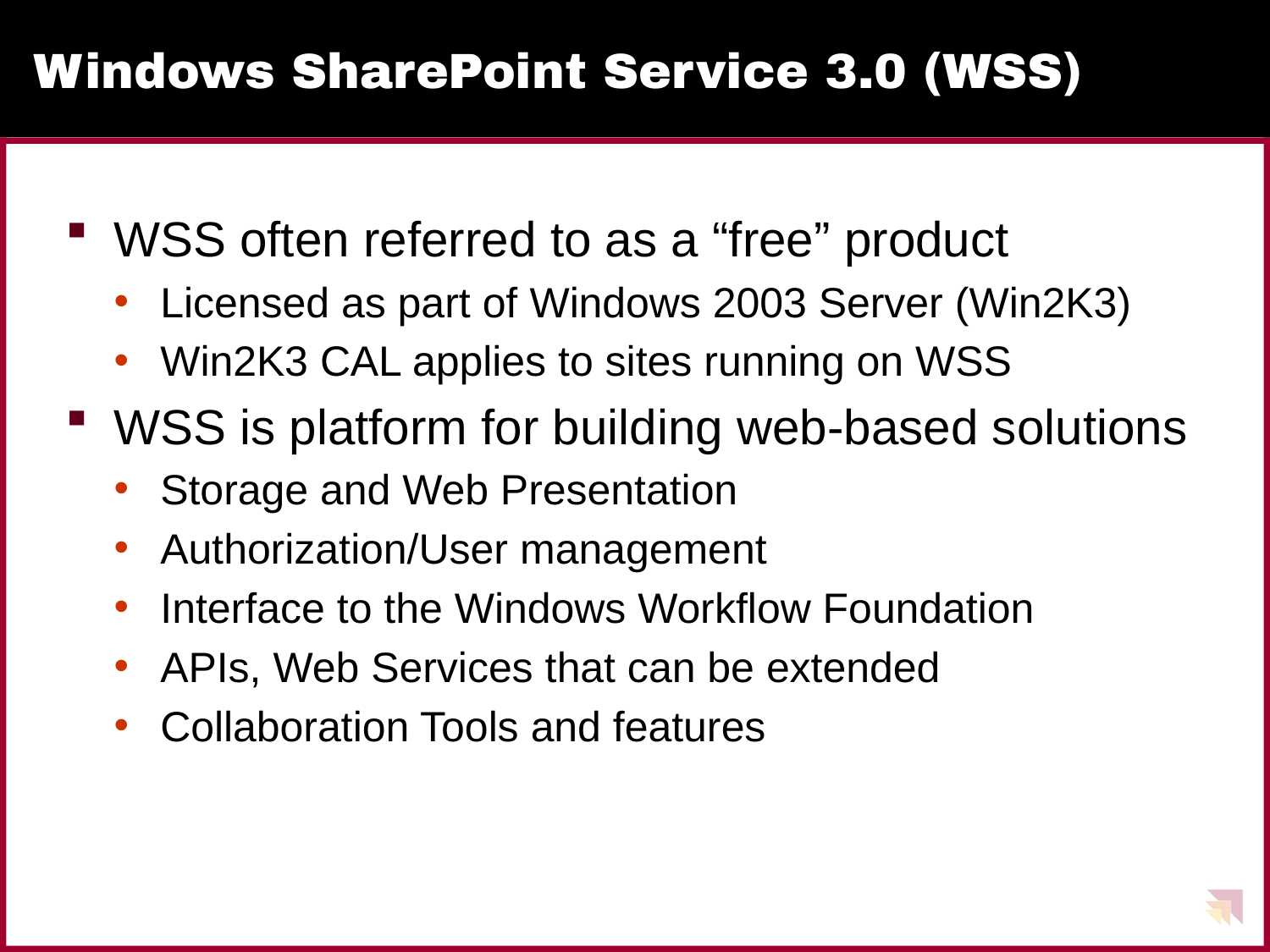

# Windows SharePoint Service 3.0 (WSS)
WSS often referred to as a “free” product
Licensed as part of Windows 2003 Server (Win2K3)
Win2K3 CAL applies to sites running on WSS
WSS is platform for building web-based solutions
Storage and Web Presentation
Authorization/User management
Interface to the Windows Workflow Foundation
APIs, Web Services that can be extended
Collaboration Tools and features